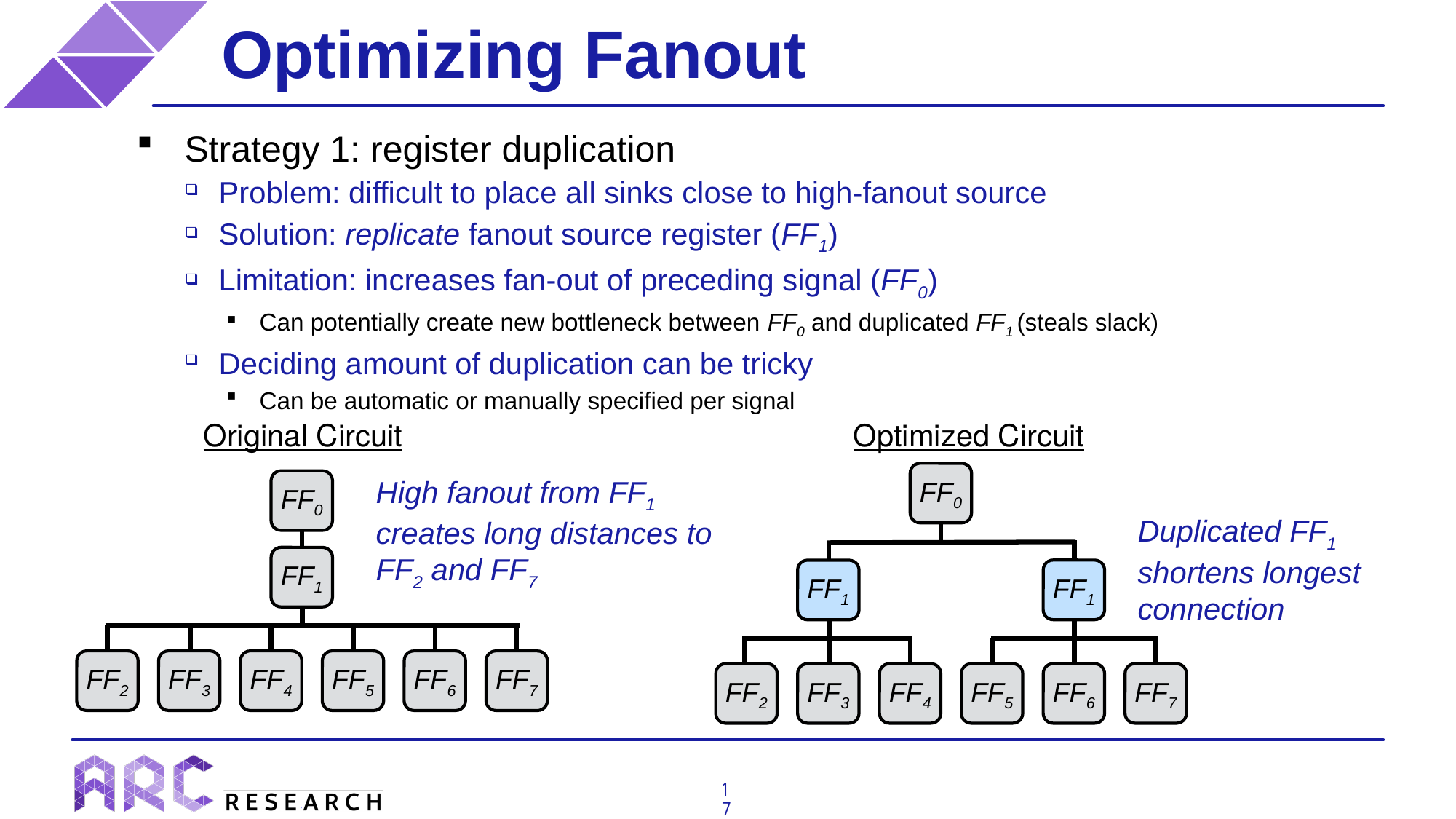

# Optimizing Fanout
Strategy 1: register duplication
Problem: difficult to place all sinks close to high-fanout source
Solution: replicate fanout source register (FF1)
Limitation: increases fan-out of preceding signal (FF0)
Can potentially create new bottleneck between FF0 and duplicated FF1 (steals slack)
Deciding amount of duplication can be tricky
Can be automatic or manually specified per signal

Original Circuit
Optimized Circuit
FF0
FF0
High fanout from FF1
creates long distances to FF2 and FF7
Duplicated FF1  shortens longest connection
FF1
FF1
FF1
FF2
FF3
FF4
FF5
FF6
FF7
FF2
FF3
FF4
FF5
FF6
FF7
17